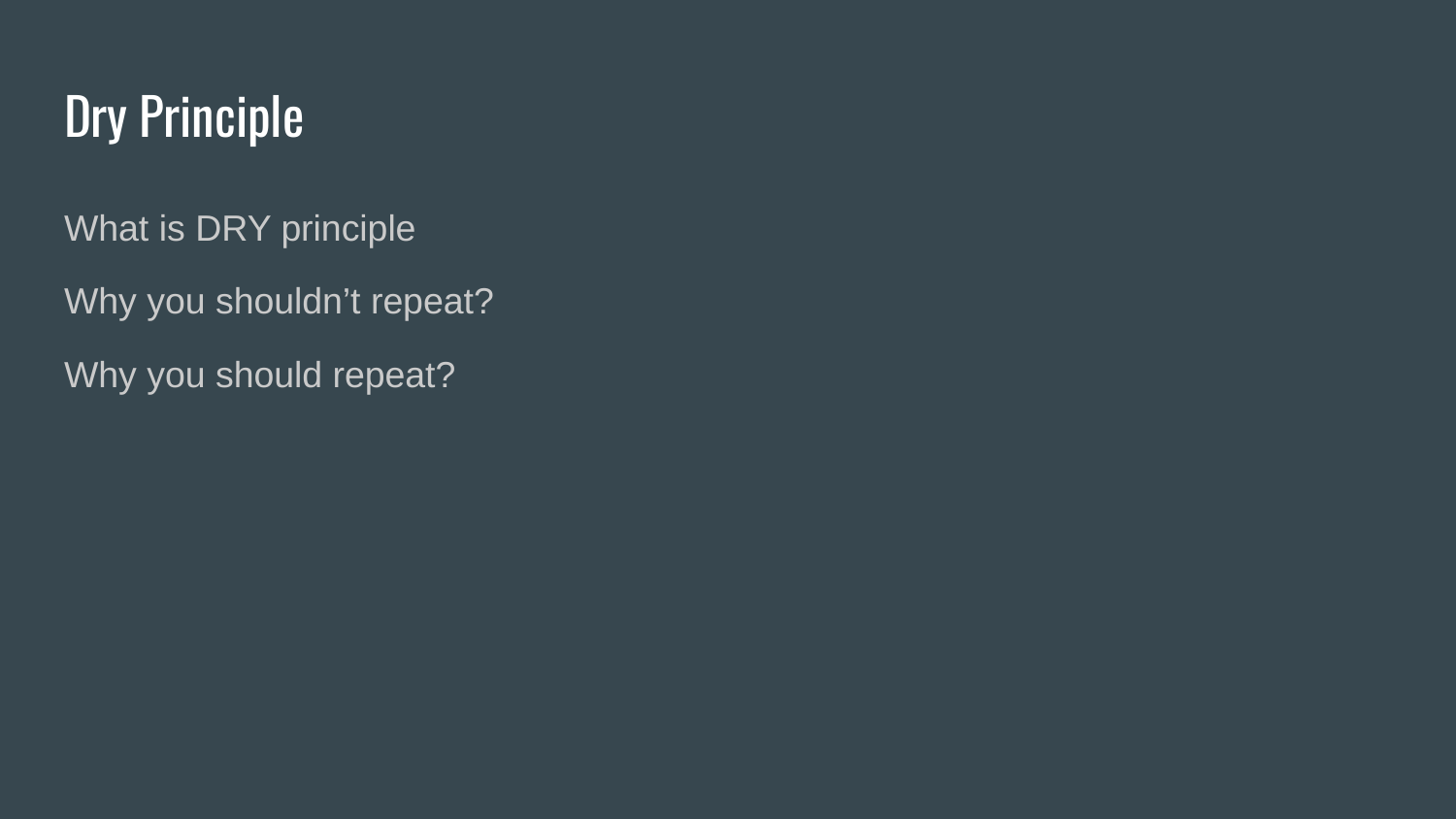

# Dry Principle
What is DRY principle
Why you shouldn’t repeat?
Why you should repeat?